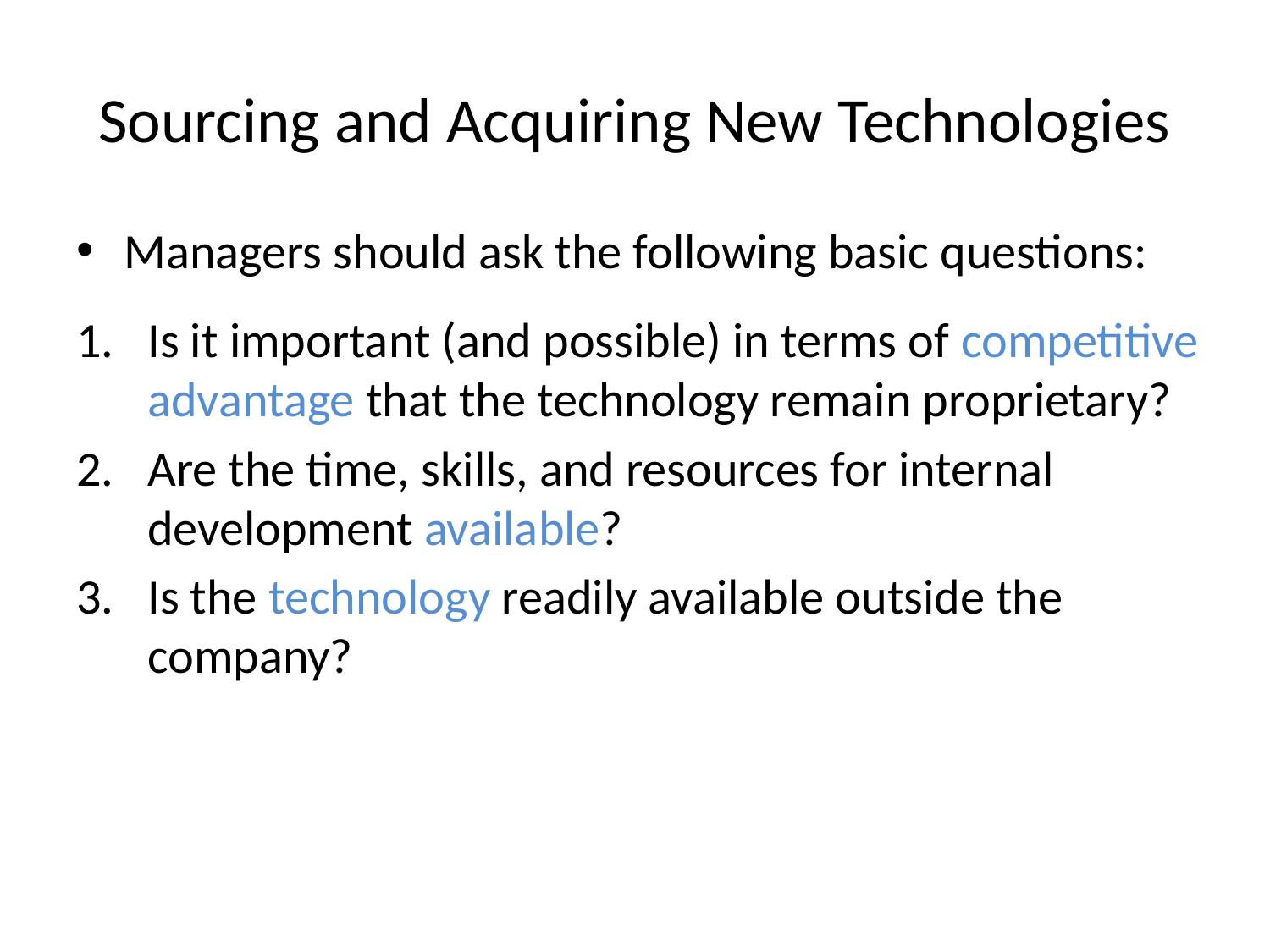

# Sourcing and Acquiring New Technologies
Managers should ask the following basic questions:
Is it important (and possible) in terms of competitive advantage that the technology remain proprietary?
Are the time, skills, and resources for internal development available?
Is the technology readily available outside the company?
40